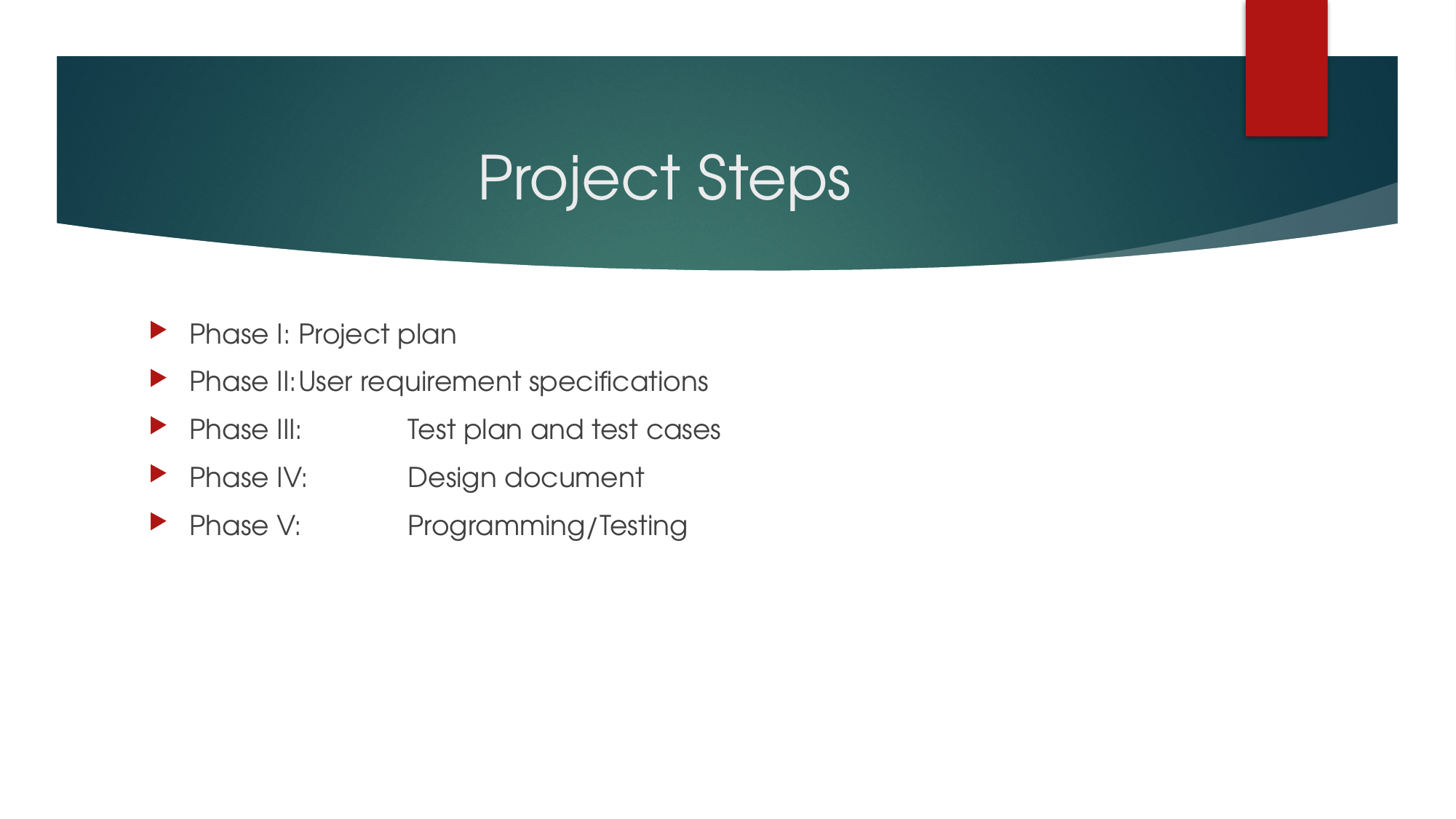

# Project Steps
Phase I: 	Project plan
Phase II:	User requirement specifications
Phase III:	Test plan and test cases
Phase IV:	Design document
Phase V:	Programming/Testing